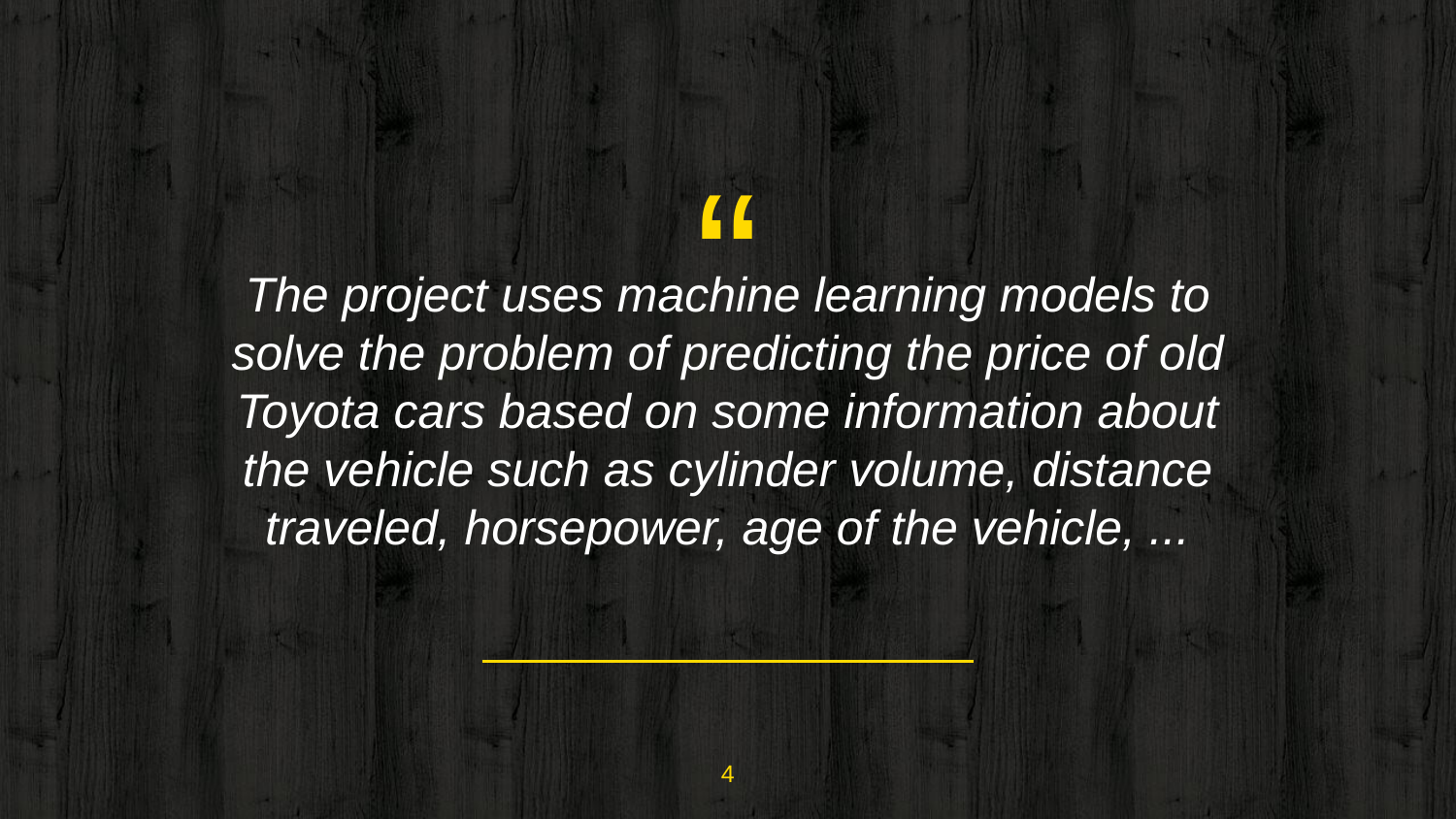

The project uses machine learning models to solve the problem of predicting the price of old Toyota cars based on some information about the vehicle such as cylinder volume, distance traveled, horsepower, age of the vehicle, ...
4